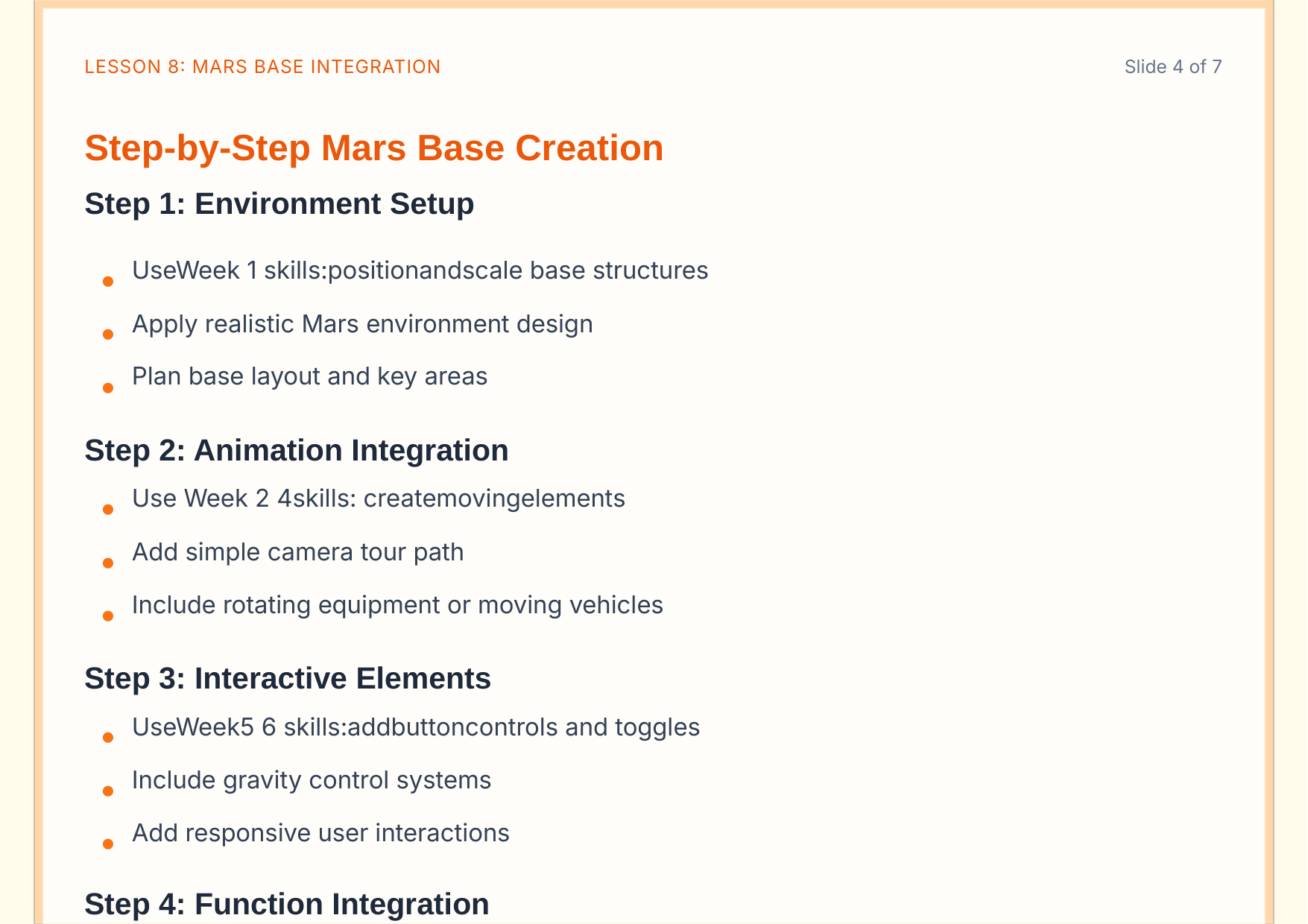

LESSON 8: MARS BASE INTEGRATION
Slide 4 of 7
Step-by-Step Mars Base Creation
Step 1: Environment Setup
UseWeek 1 skills:positionandscale base structures

● ● ●
Apply realistic Mars environment design
Plan base layout and key areas
Step 2: Animation Integration
Use Week 2 4skills: createmovingelements

● ● ●
Add simple camera tour path
Include rotating equipment or moving vehicles
Step 3: Interactive Elements
UseWeek5 6 skills:addbuttoncontrols and toggles

● ● ●
Include gravity control systems
Add responsive user interactions
Step 4: Function Integration